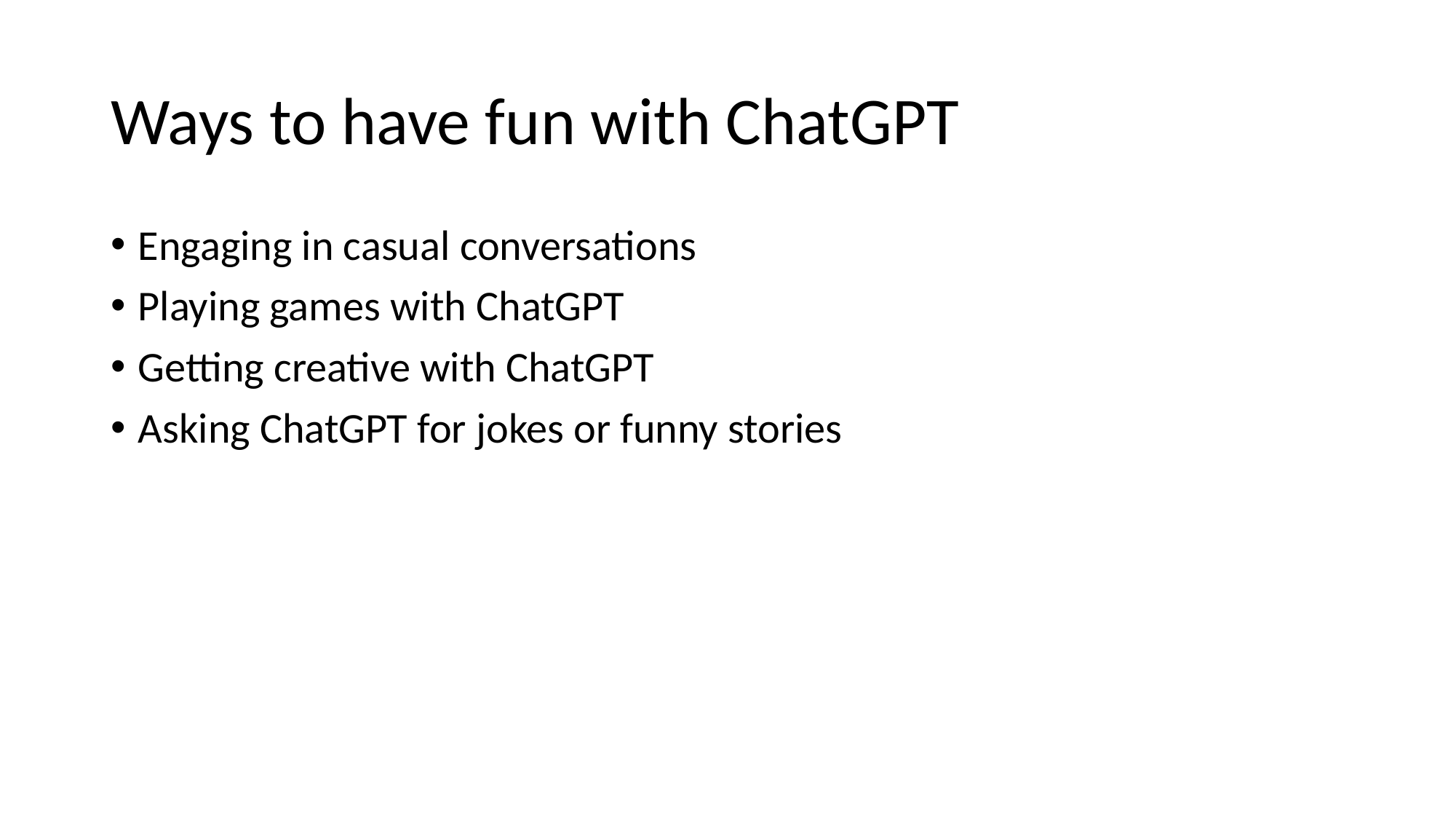

# Ways to have fun with ChatGPT
Engaging in casual conversations
Playing games with ChatGPT
Getting creative with ChatGPT
Asking ChatGPT for jokes or funny stories